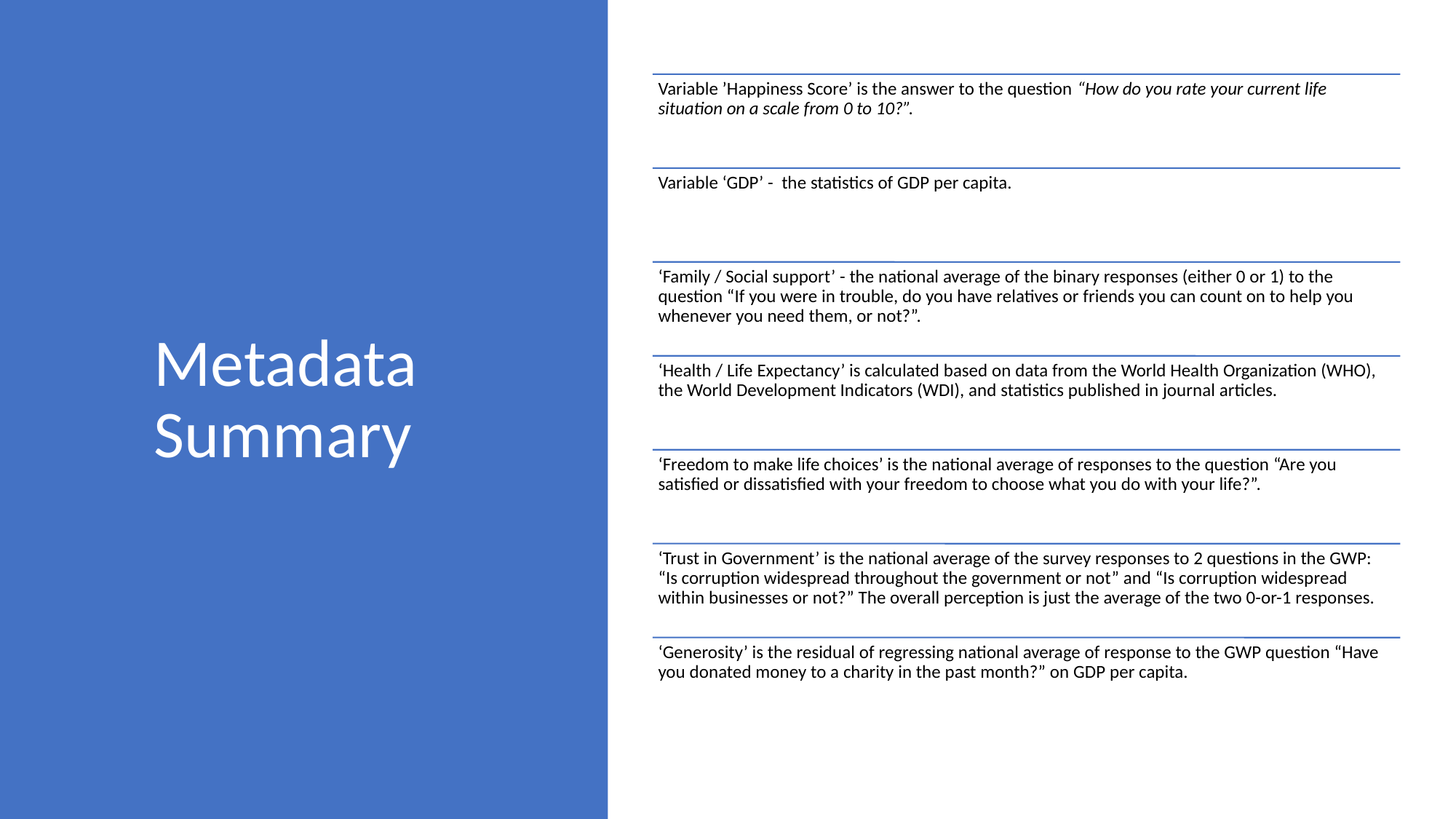

# Metadata Summary
Variable ’Happiness Score’ is the answer to the question “How do you rate your current life situation on a scale from 0 to 10?”.
Variable ‘GDP’ -  the statistics of GDP per capita.
‘Family / Social support’ - the national average of the binary responses (either 0 or 1) to the question “If you were in trouble, do you have relatives or friends you can count on to help you whenever you need them, or not?”.
‘Health / Life Expectancy’ is calculated based on data from the World Health Organization (WHO), the World Development Indicators (WDI), and statistics published in journal articles.
‘Freedom to make life choices’ is the national average of responses to the question “Are you satisfied or dissatisfied with your freedom to choose what you do with your life?”.
‘Trust in Government’ is the national average of the survey responses to 2 questions in the GWP: “Is corruption widespread throughout the government or not” and “Is corruption widespread within businesses or not?” The overall perception is just the average of the two 0-or-1 responses.
‘Generosity’ is the residual of regressing national average of response to the GWP question “Have you donated money to a charity in the past month?” on GDP per capita.